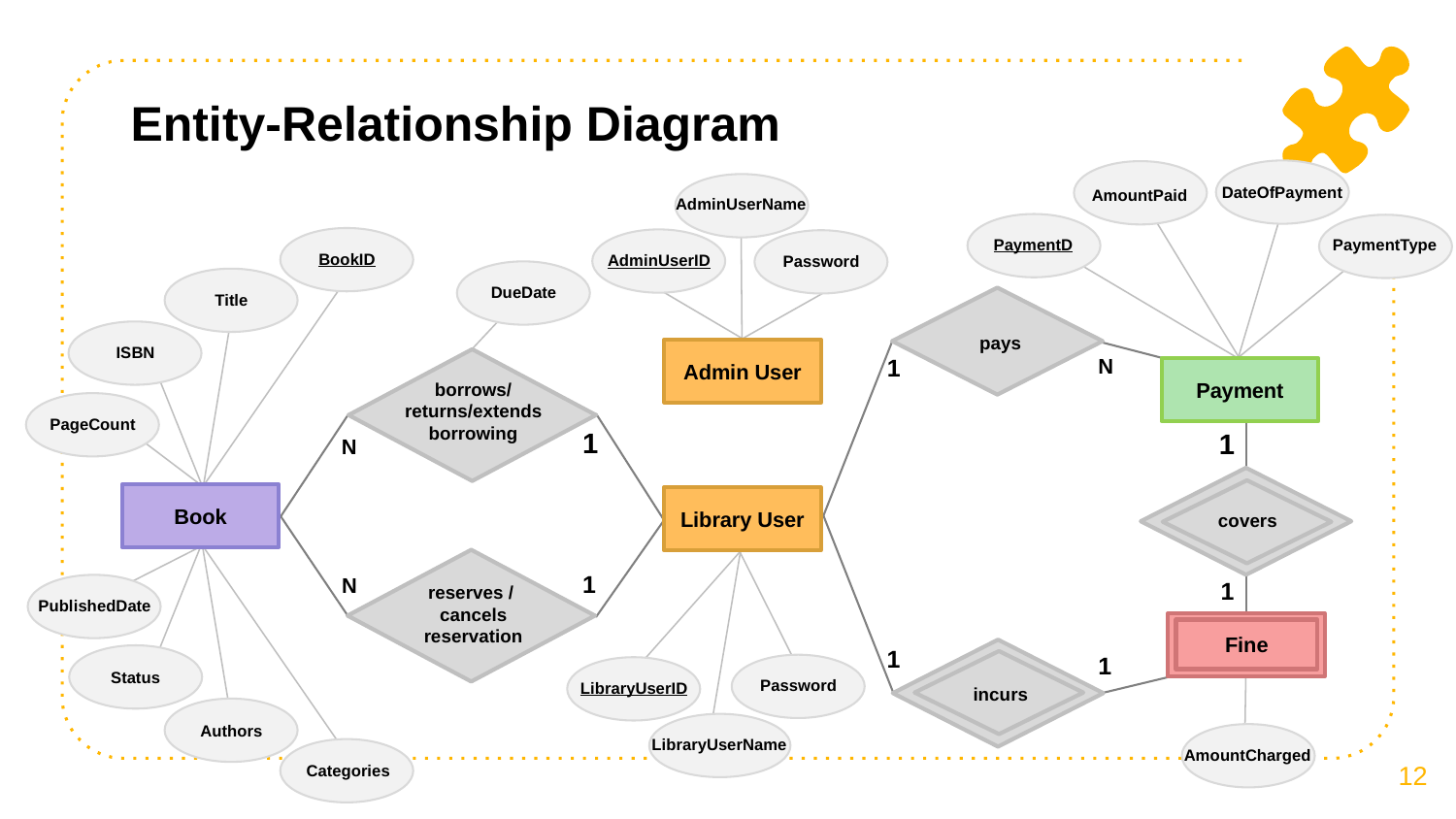

# Entity-Relationship Diagram

DateOfPayment
AmountPaid
AdminUserName

PaymentD
PaymentType

BookID
AdminUserID
Password

DueDate
Title

pays
ISBN
Admin User
1
N

Payment
borrows/ returns/extends borrowing

PageCount
1
1
N

Book
Library User
covers

1
N
1
reserves /
cancels
reservation

PublishedDate
Fine
Fine
1

1

Status
Password
LibraryUserID
incurs

Authors

LibraryUserName
12
AmountCharged

Categories